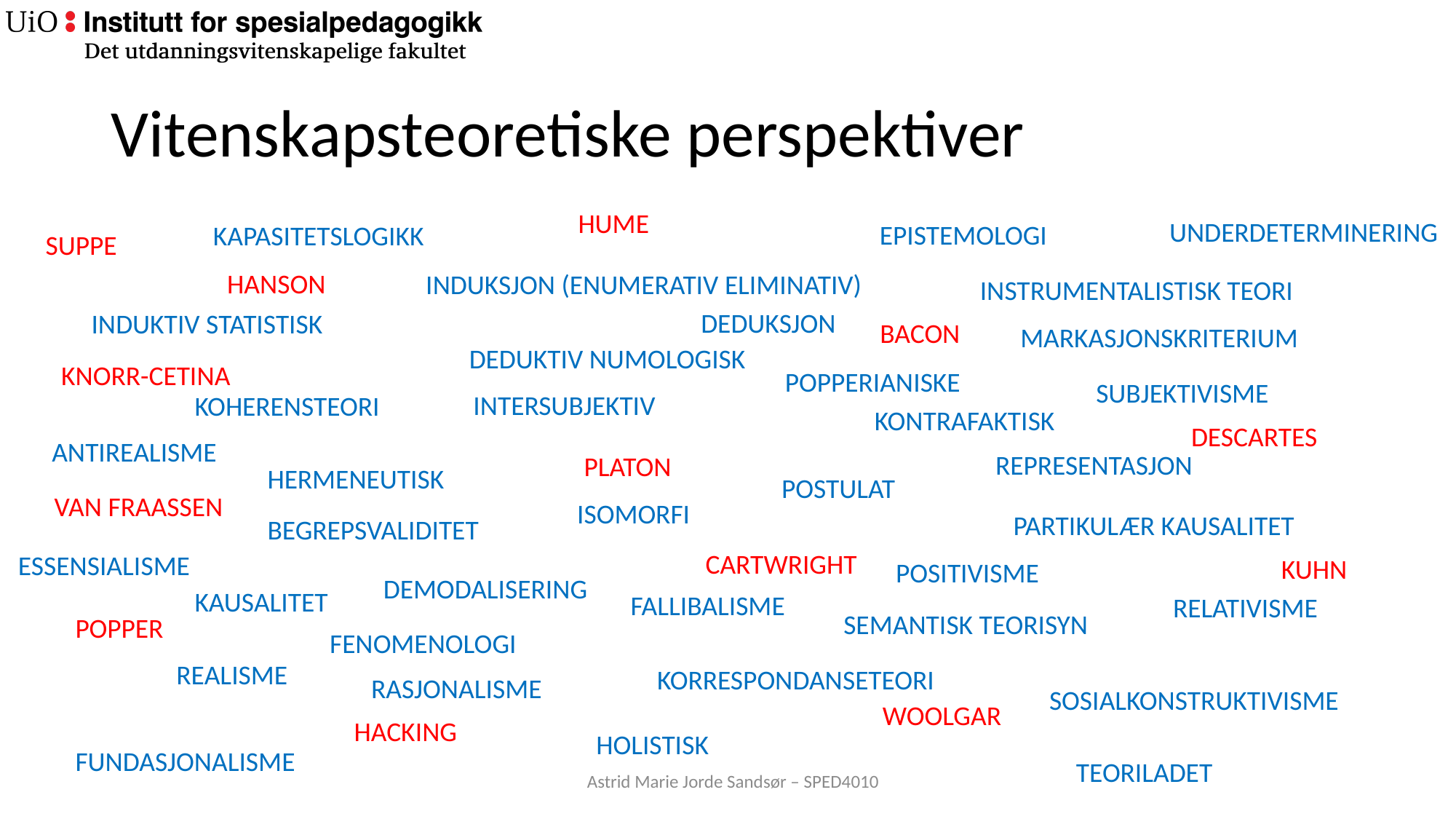

# Vitenskapsteoretiske perspektiver
HUME
UNDERDETERMINERING
EPISTEMOLOGI
KAPASITETSLOGIKK
SUPPE
HANSON
INDUKSJON (ENUMERATIV ELIMINATIV)
INSTRUMENTALISTISK TEORI
DEDUKSJON
INDUKTIV STATISTISK
BACON
MARKASJONSKRITERIUM
DEDUKTIV NUMOLOGISK
KNORR-CETINA
POPPERIANISKE
SUBJEKTIVISME
INTERSUBJEKTIV
KOHERENSTEORI
KONTRAFAKTISK
DESCARTES
ANTIREALISME
REPRESENTASJON
PLATON
HERMENEUTISK
POSTULAT
VAN FRAASSEN
ISOMORFI
PARTIKULÆR KAUSALITET
BEGREPSVALIDITET
CARTWRIGHT
ESSENSIALISME
KUHN
POSITIVISME
DEMODALISERING
KAUSALITET
FALLIBALISME
RELATIVISME
SEMANTISK TEORISYN
POPPER
FENOMENOLOGI
REALISME
KORRESPONDANSETEORI
RASJONALISME
SOSIALKONSTRUKTIVISME
WOOLGAR
HACKING
HOLISTISK
FUNDASJONALISME
TEORILADET
Astrid Marie Jorde Sandsør – SPED4010